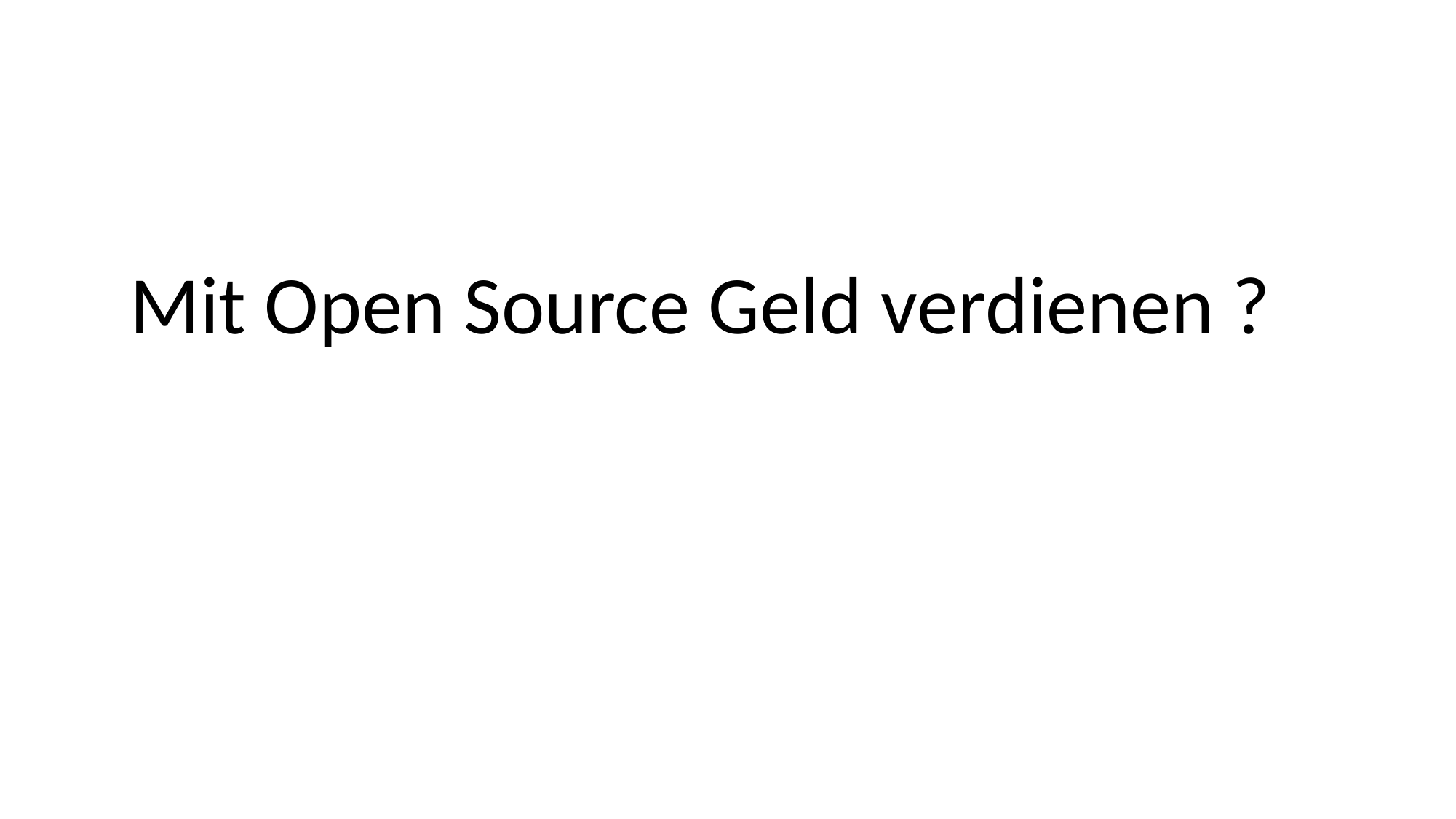

# Mit Open Source Geld verdienen ?